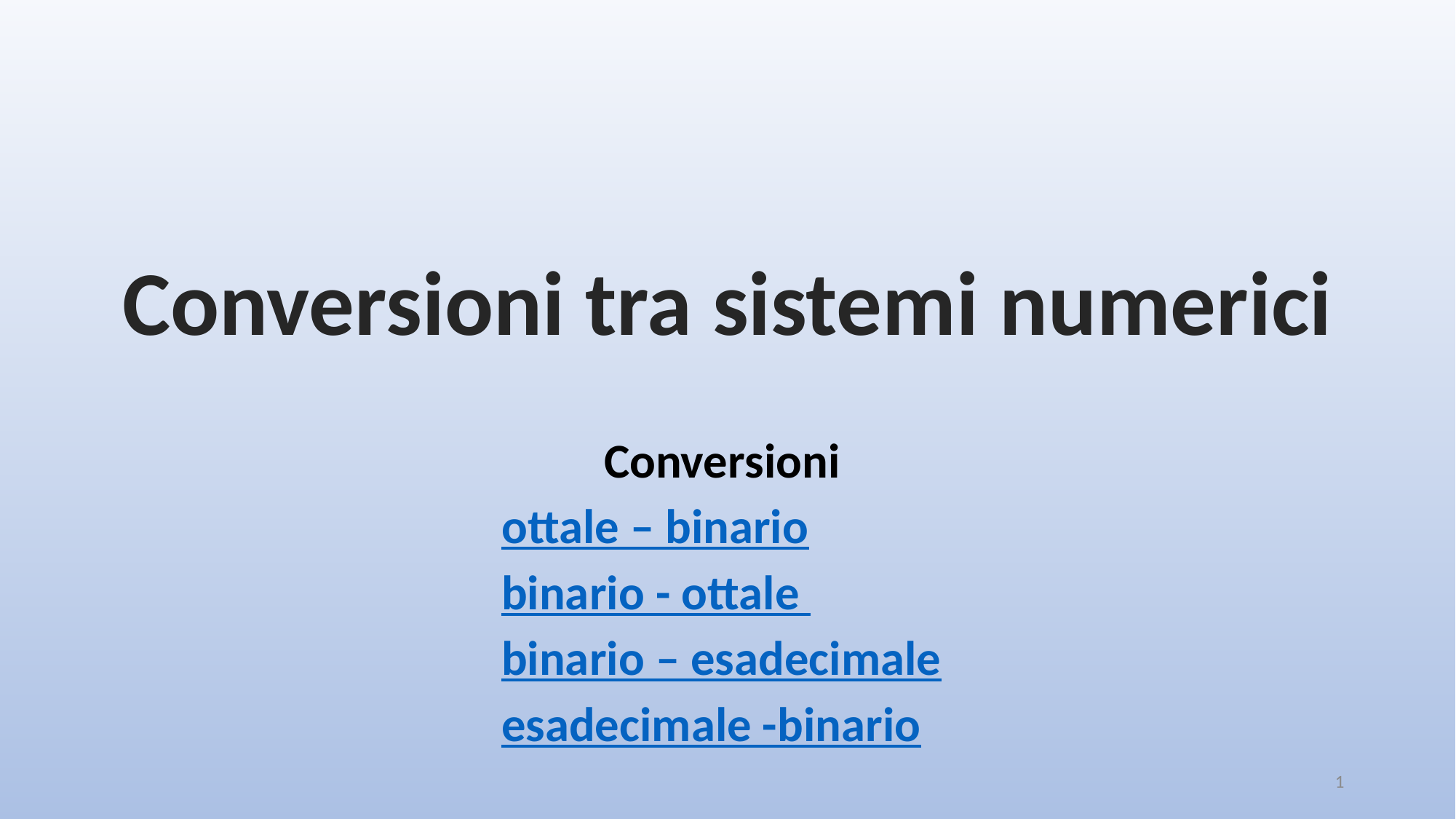

Conversioni tra sistemi numerici
Conversioni
ottale – binario
binario - ottale
binario – esadecimale
esadecimale -binario

1